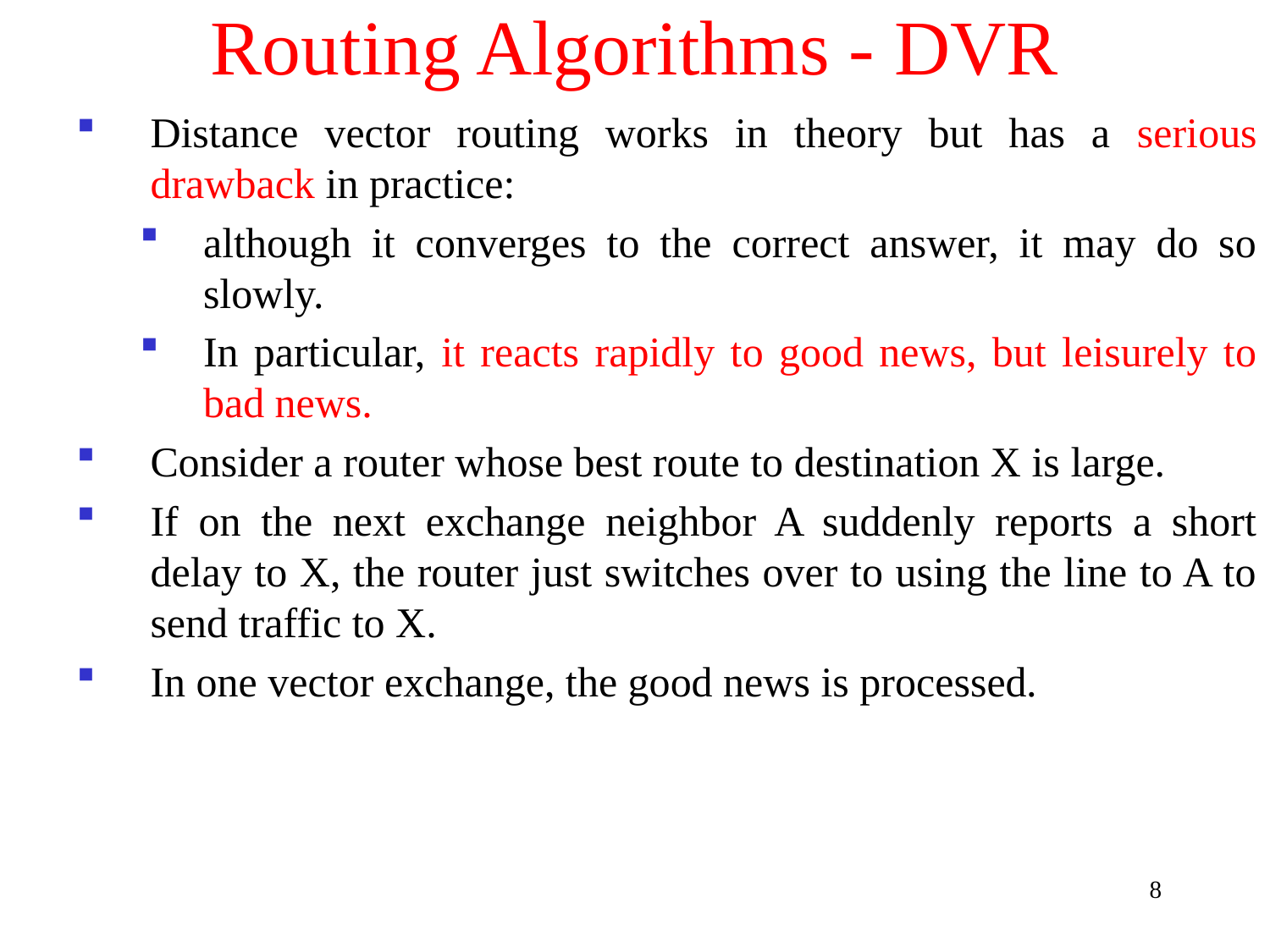

# Routing Algorithms - DVR
Distance vector routing works in theory but has a serious drawback in practice:
although it converges to the correct answer, it may do so slowly.
In particular, it reacts rapidly to good news, but leisurely to bad news.
Consider a router whose best route to destination X is large.
If on the next exchange neighbor A suddenly reports a short delay to X, the router just switches over to using the line to A to send traffic to X.
In one vector exchange, the good news is processed.
8